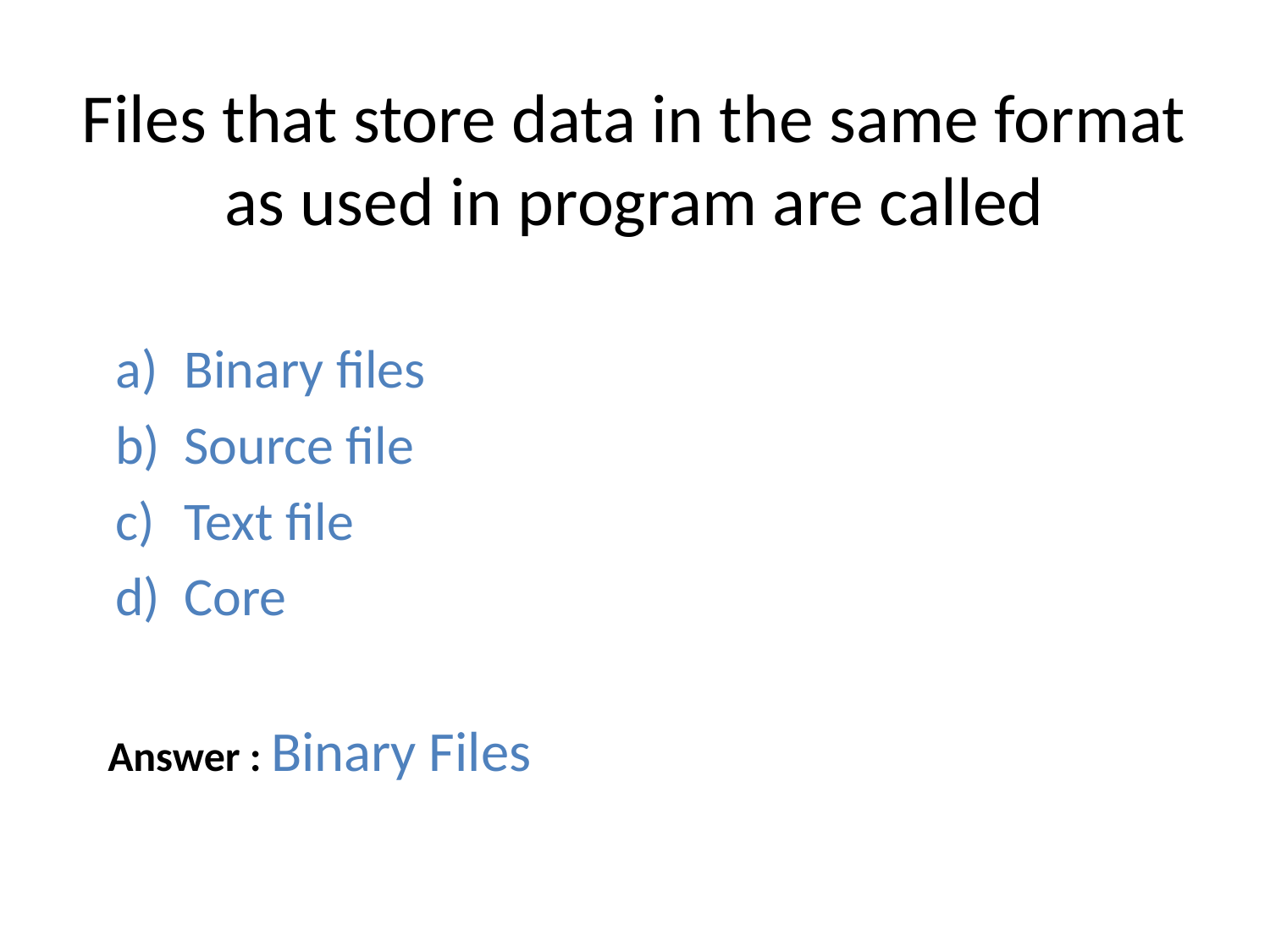

# Files that store data in the same format as used in program are called
Binary files
Source file
Text file
Core
Answer : Binary Files